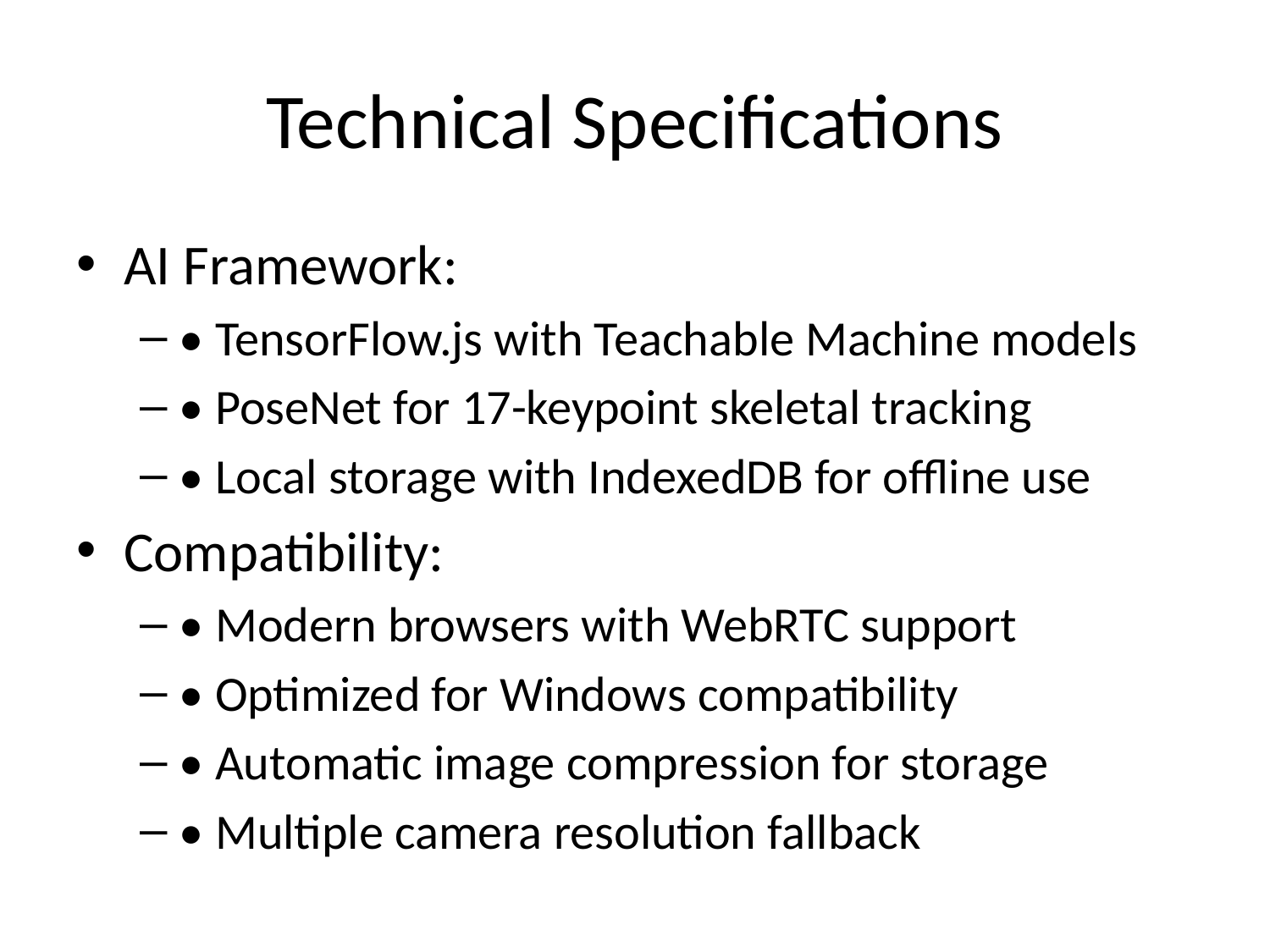

# Technical Specifications
AI Framework:
• TensorFlow.js with Teachable Machine models
• PoseNet for 17-keypoint skeletal tracking
• Local storage with IndexedDB for offline use
Compatibility:
• Modern browsers with WebRTC support
• Optimized for Windows compatibility
• Automatic image compression for storage
• Multiple camera resolution fallback